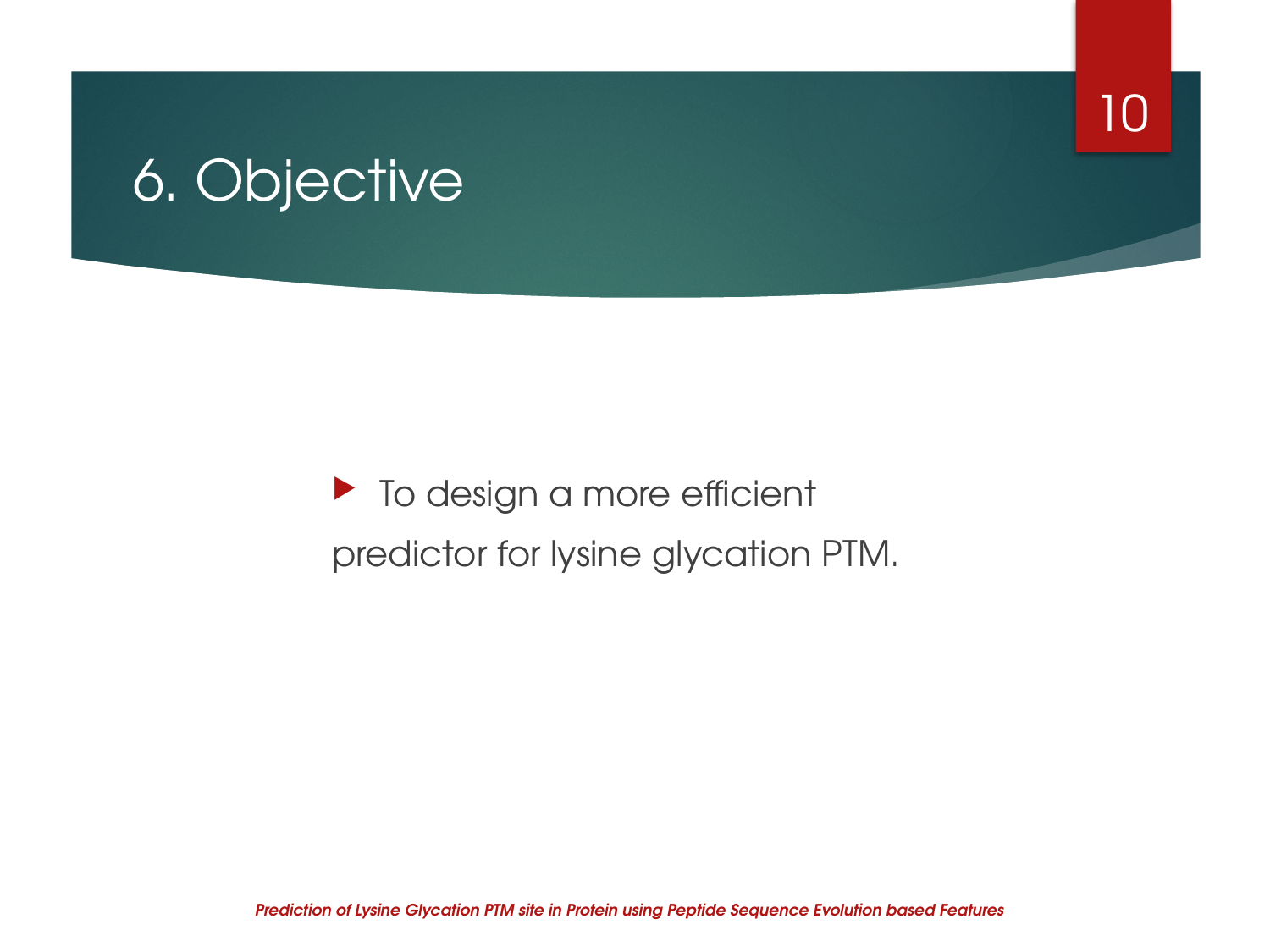

10
# 6. Objective
To design a more efficient
predictor for lysine glycation PTM.
Prediction of Lysine Glycation PTM site in Protein using Peptide Sequence Evolution based Features